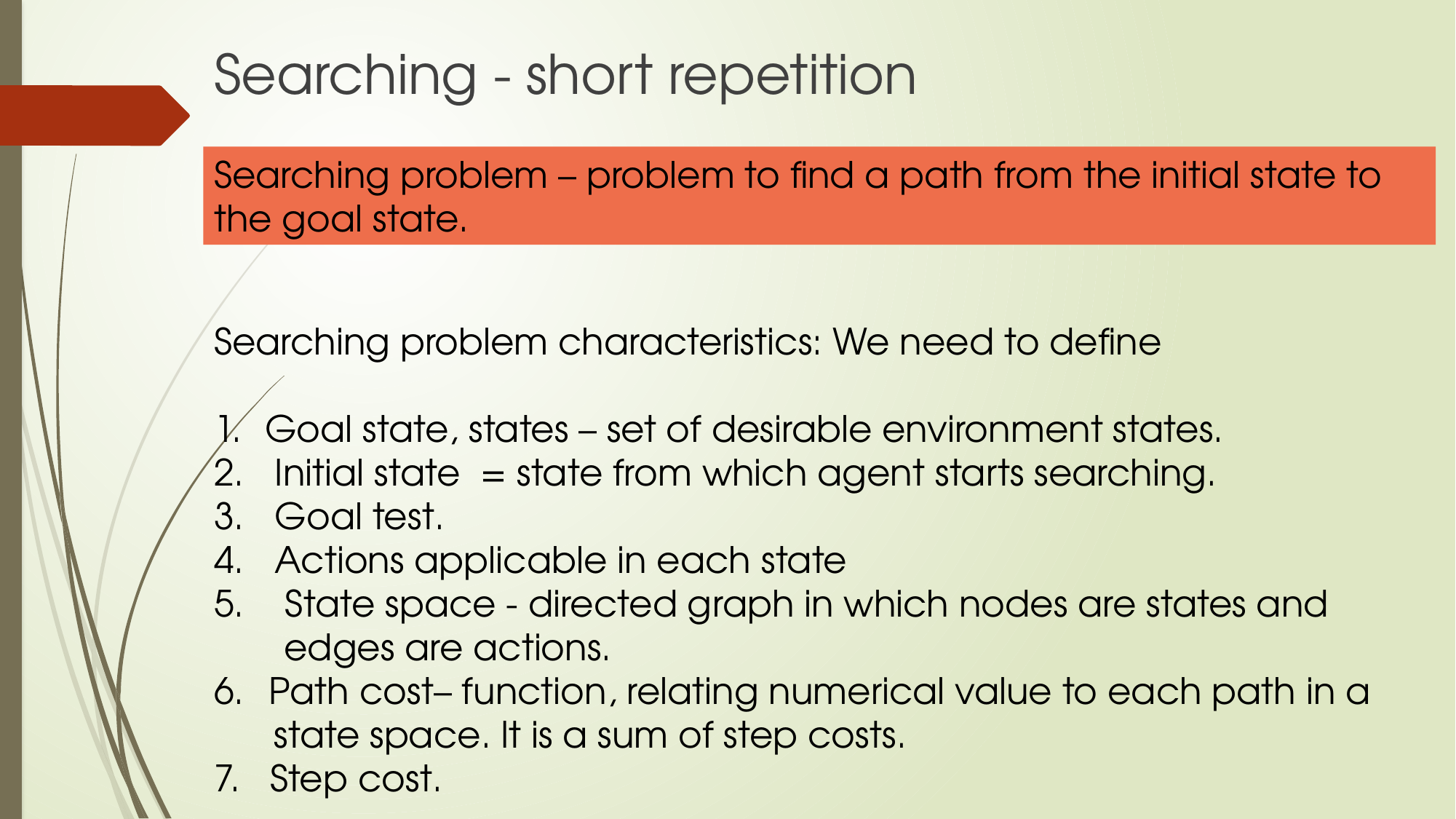

# Searching - short repetition
Searching problem – problem to find a path from the initial state to the goal state.
Searching problem characteristics: We need to define

 Goal state, states – set of desirable environment states.
  Initial state  = state from which agent starts searching.
  Goal test.
  Actions applicable in each state
   State space - directed graph in which nodes are states and
       edges are actions.
Path cost– function, relating numerical value to each path in a
      state space. It is a sum of step costs.
7.   Step cost.